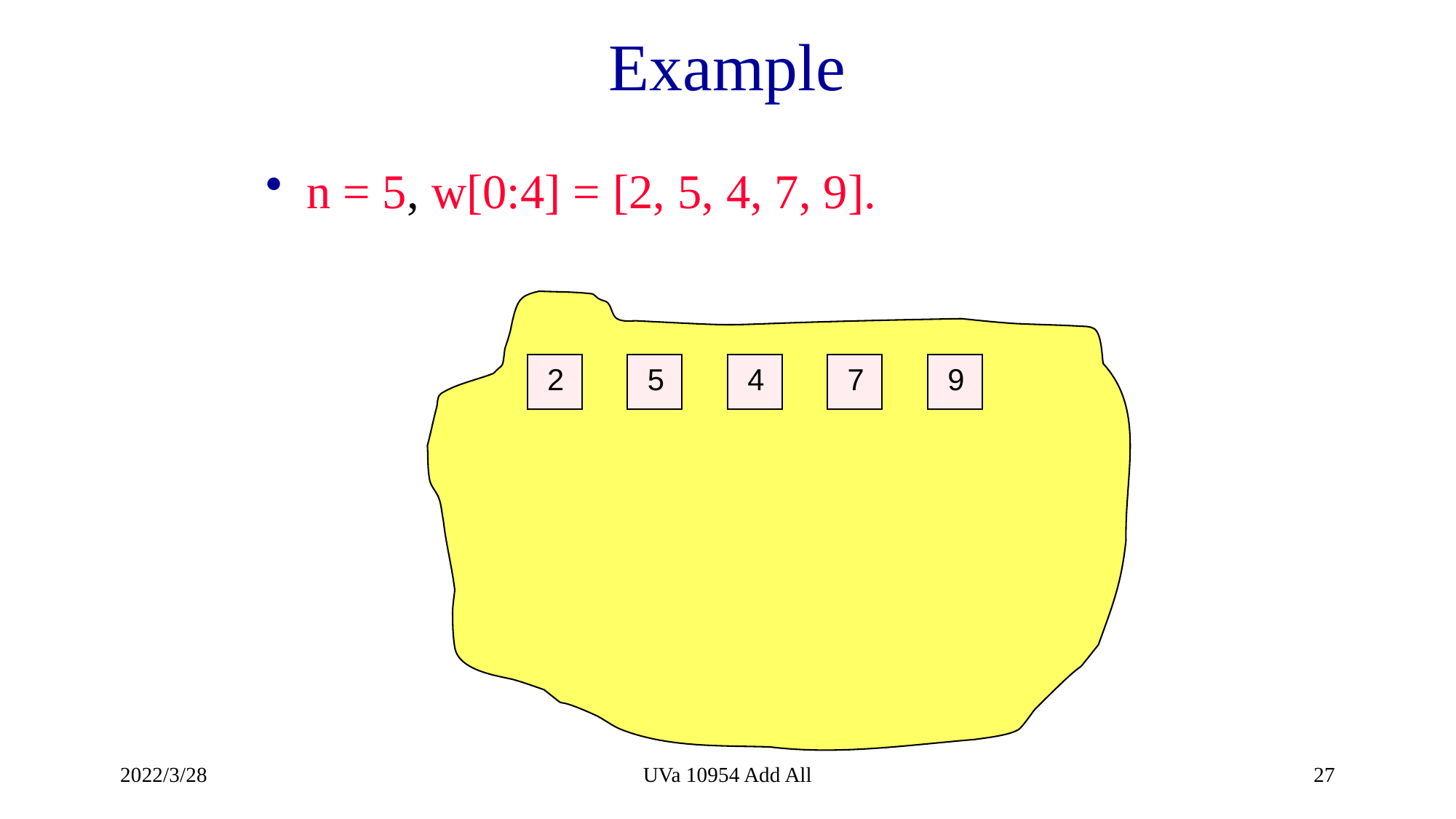

# Example
n = 5, w[0:4] = [2, 5, 4, 7, 9].

2

5

4

7
9

9
2022/3/28
UVa 10954 Add All
27